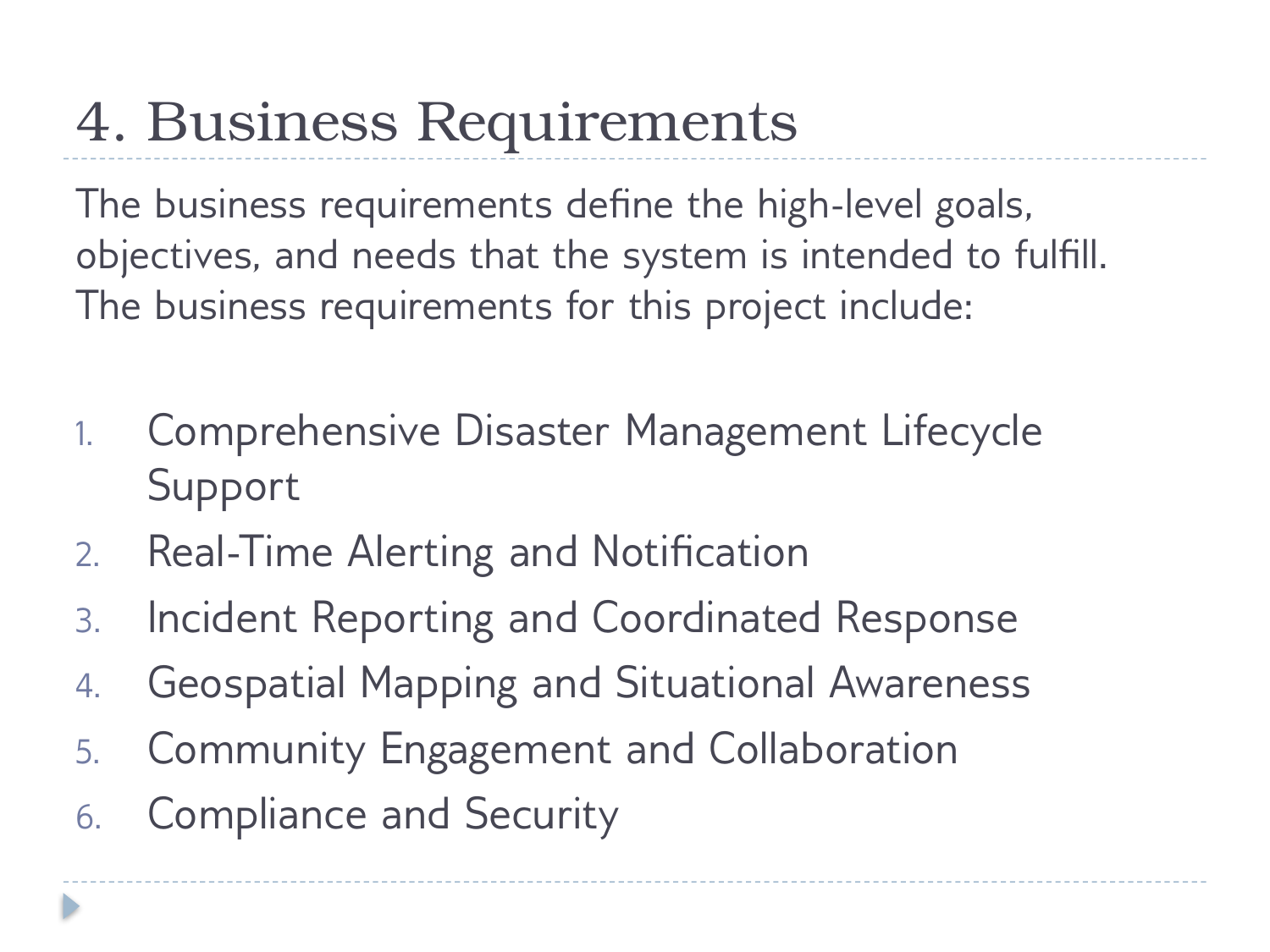

# 4. Business Requirements
The business requirements define the high-level goals, objectives, and needs that the system is intended to fulfill.  The business requirements for this project include:

Comprehensive Disaster Management Lifecycle Support
Real-Time Alerting and Notification
Incident Reporting and Coordinated Response
Geospatial Mapping and Situational Awareness
Community Engagement and Collaboration
Compliance and Security